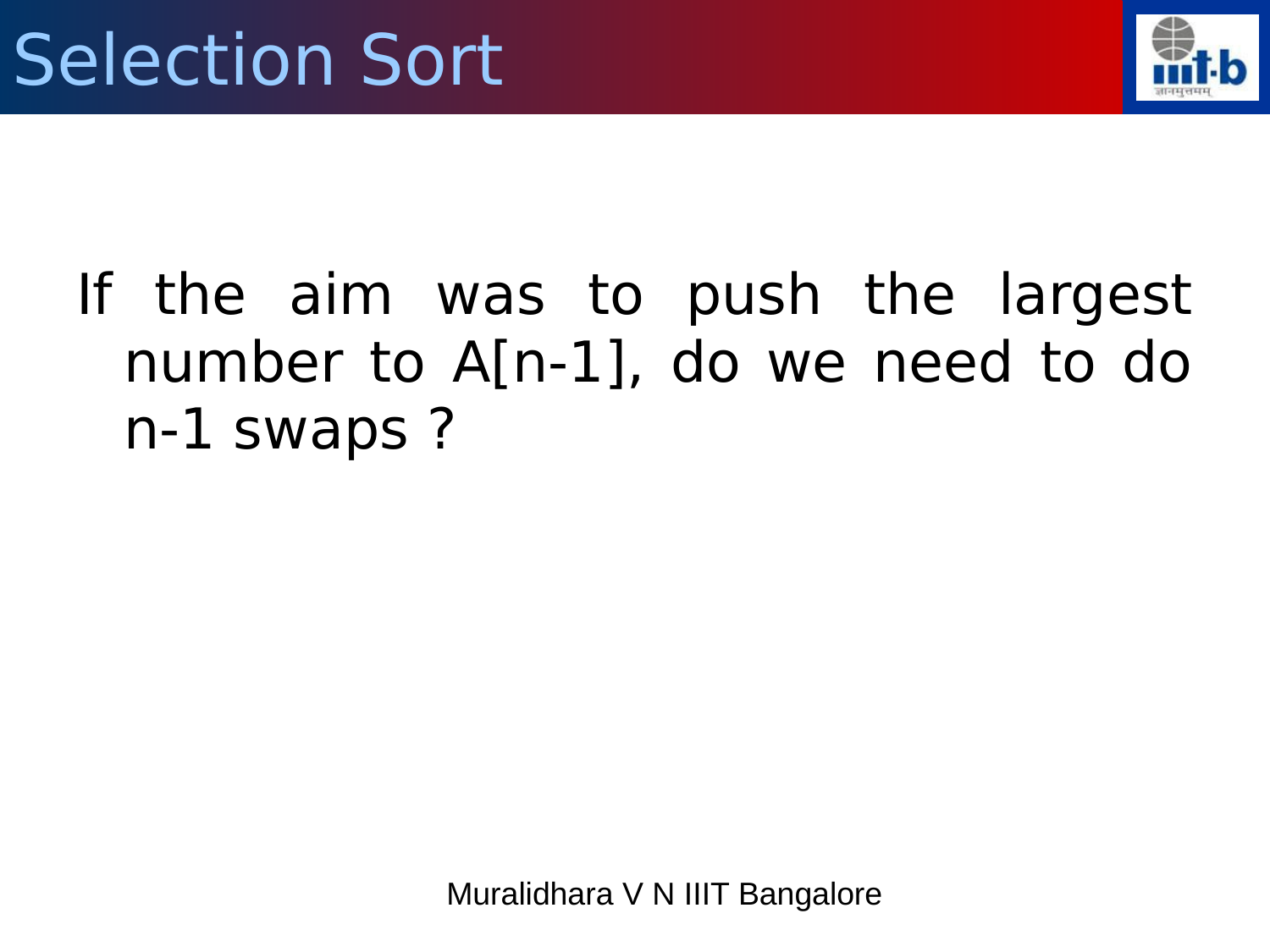

Selection Sort

If the aim was to push the largest number to A[n-1], do we need to do n-1 swaps ?
Muralidhara V N IIIT Bangalore